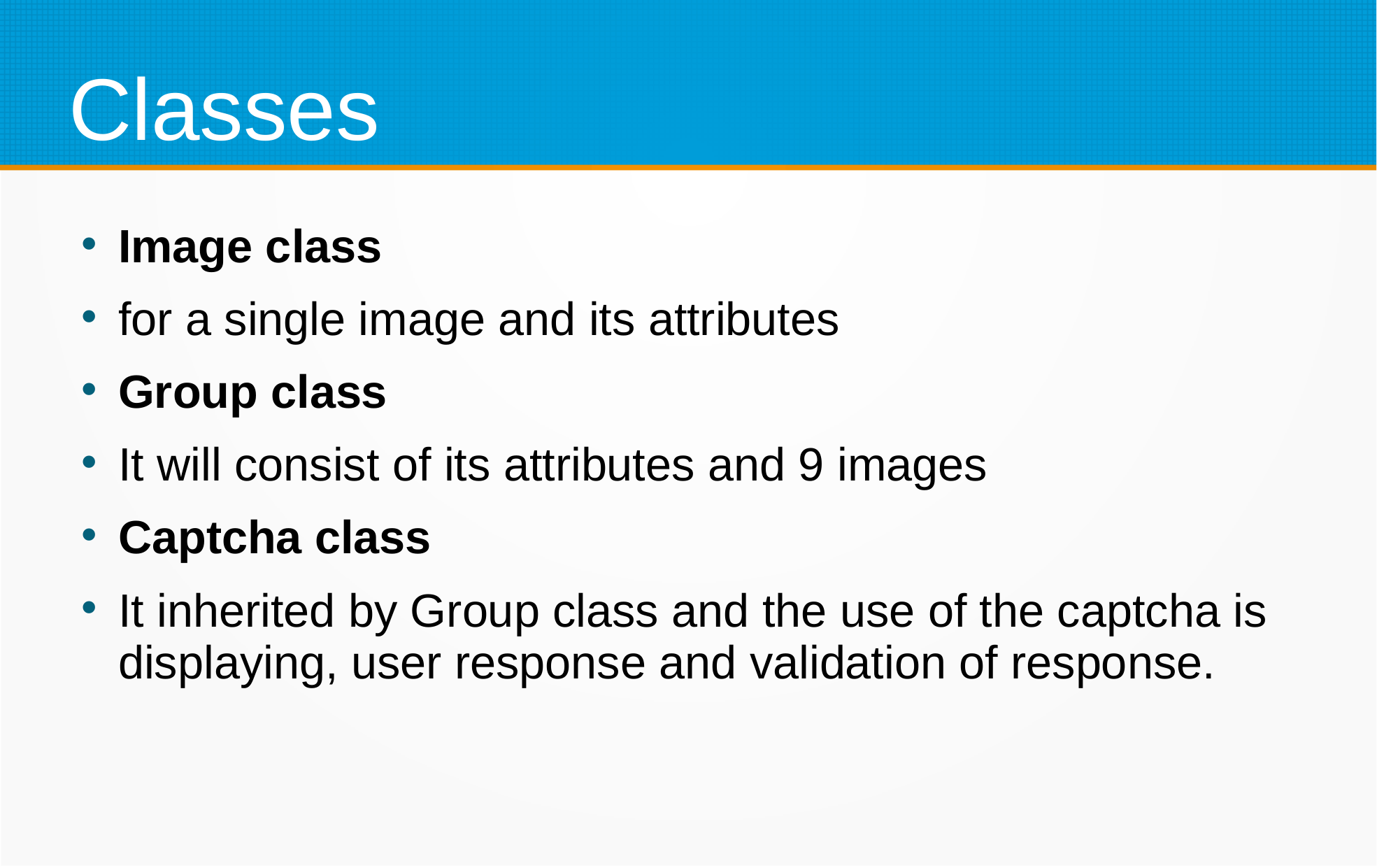

Classes
Image class
for a single image and its attributes
Group class
It will consist of its attributes and 9 images
Captcha class
It inherited by Group class and the use of the captcha is displaying, user response and validation of response.